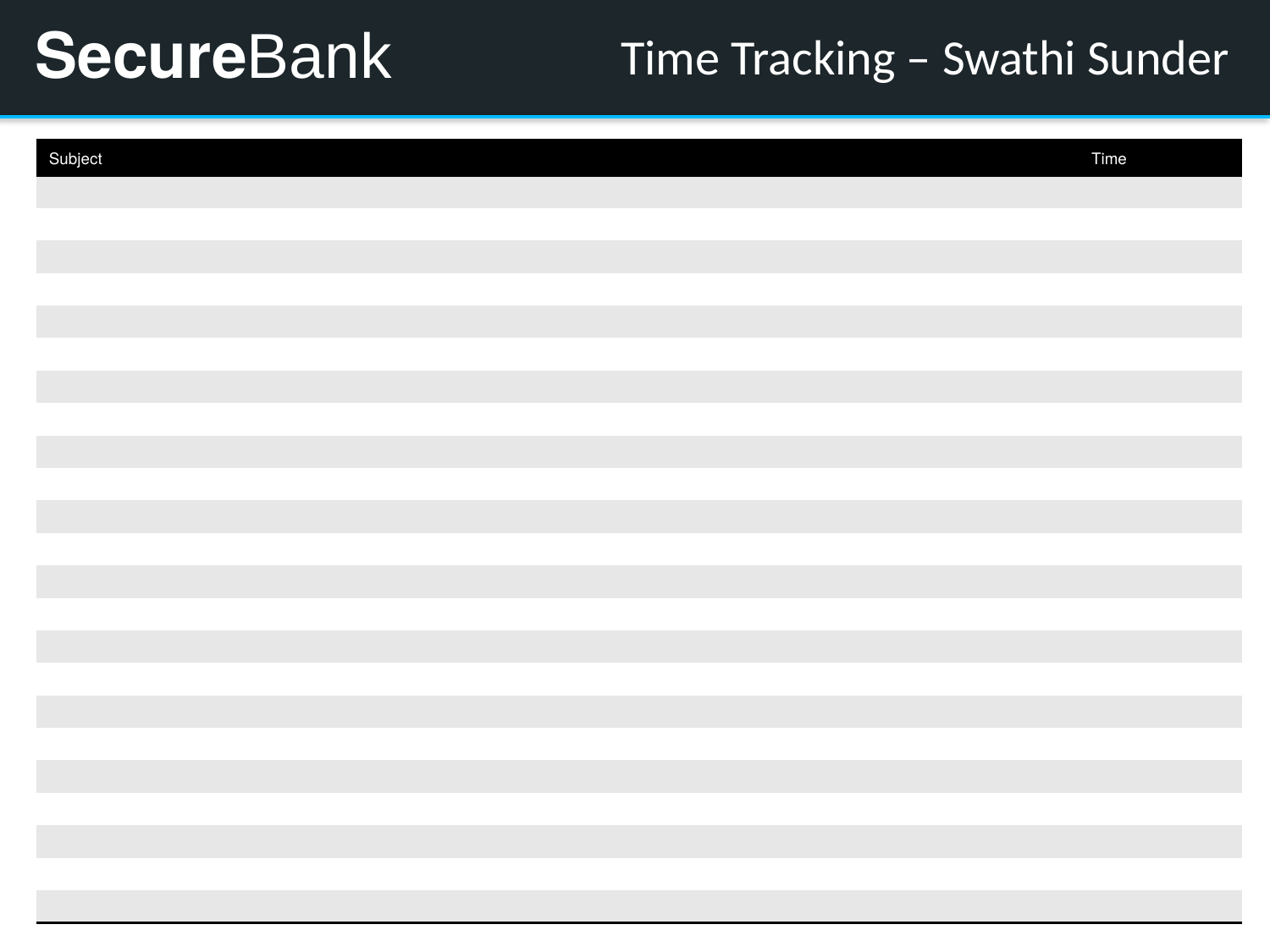

# Time Tracking – Swathi Sunder
| Subject | Time |
| --- | --- |
|  |  |
|  |  |
|  |  |
|  |  |
|  |  |
|  |  |
|  |  |
|  |  |
|  |  |
|  |  |
|  |  |
|  |  |
|  |  |
|  |  |
|  |  |
|  |  |
|  |  |
|  |  |
|  |  |
|  |  |
|  |  |
|  |  |
|  |  |